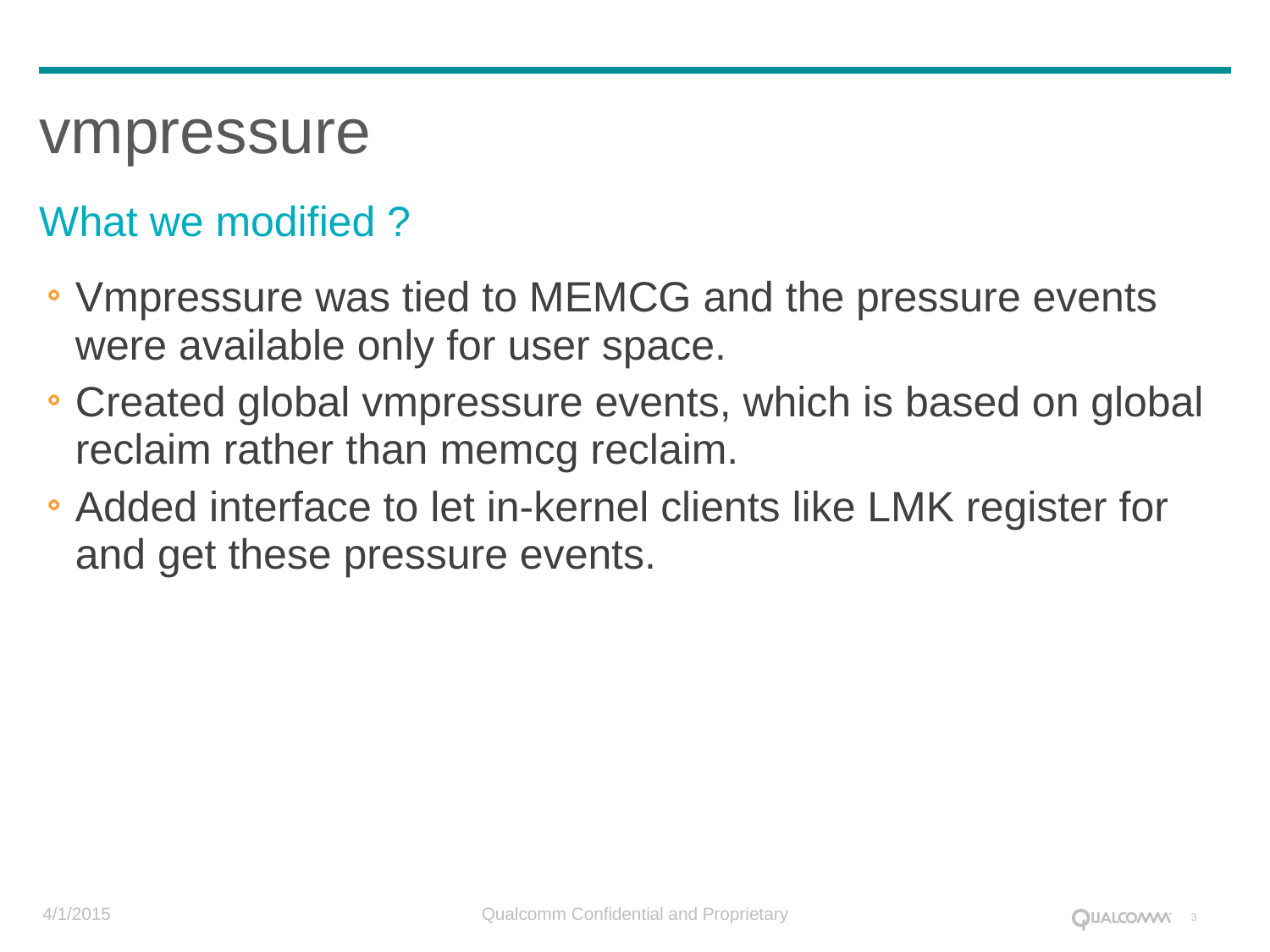

# vmpressure
What we modified ?
Vmpressure was tied to MEMCG and the pressure events were available only for user space.
Created global vmpressure events, which is based on global reclaim rather than memcg reclaim.
Added interface to let in-kernel clients like LMK register for and get these pressure events.